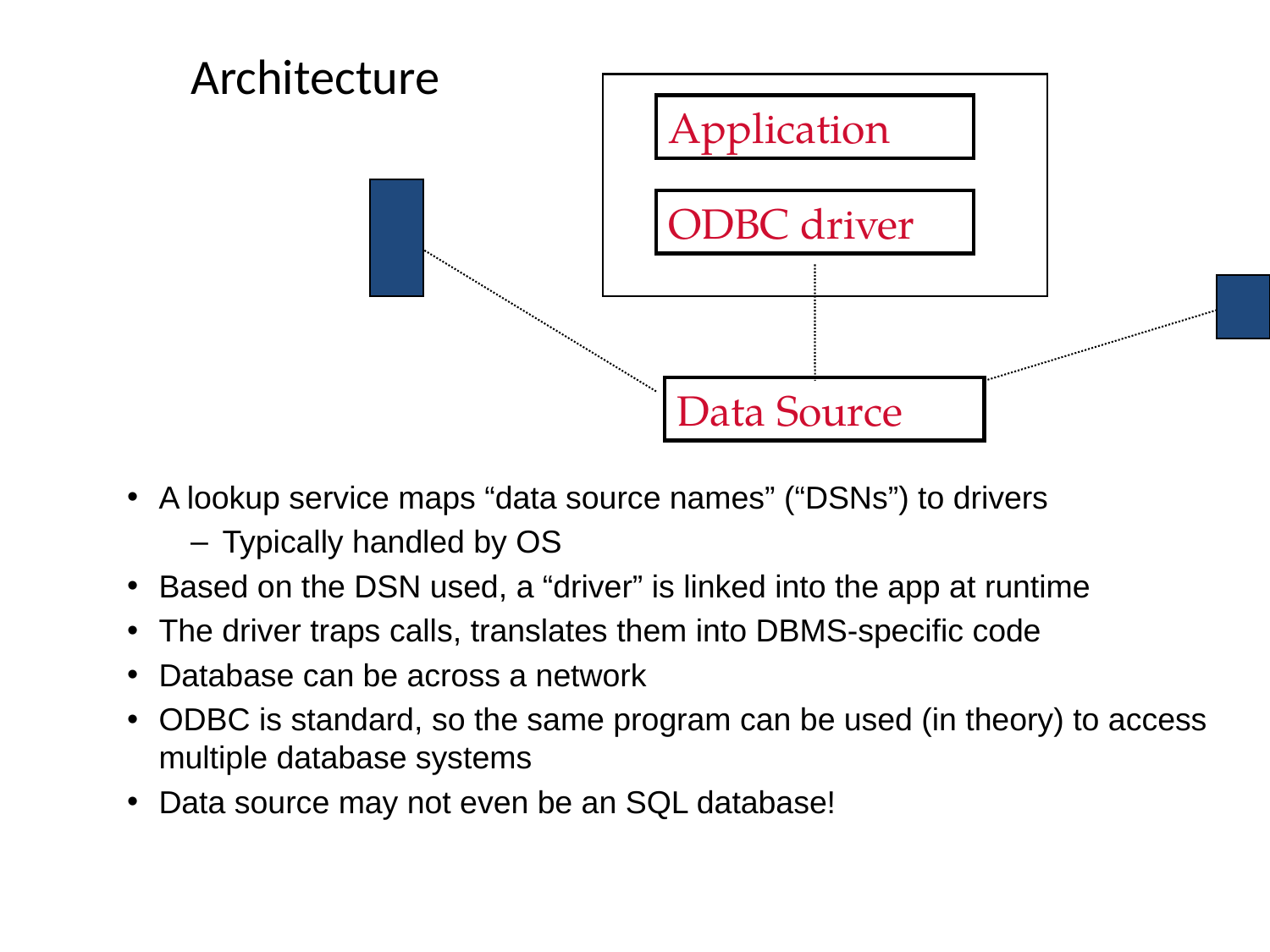

# Architecture

Application

ODBC driver

Data Source
A lookup service maps “data source names” (“DSNs”) to drivers
Typically handled by OS
Based on the DSN used, a “driver” is linked into the app at runtime
The driver traps calls, translates them into DBMS-specific code
Database can be across a network
ODBC is standard, so the same program can be used (in theory) to access multiple database systems
Data source may not even be an SQL database!